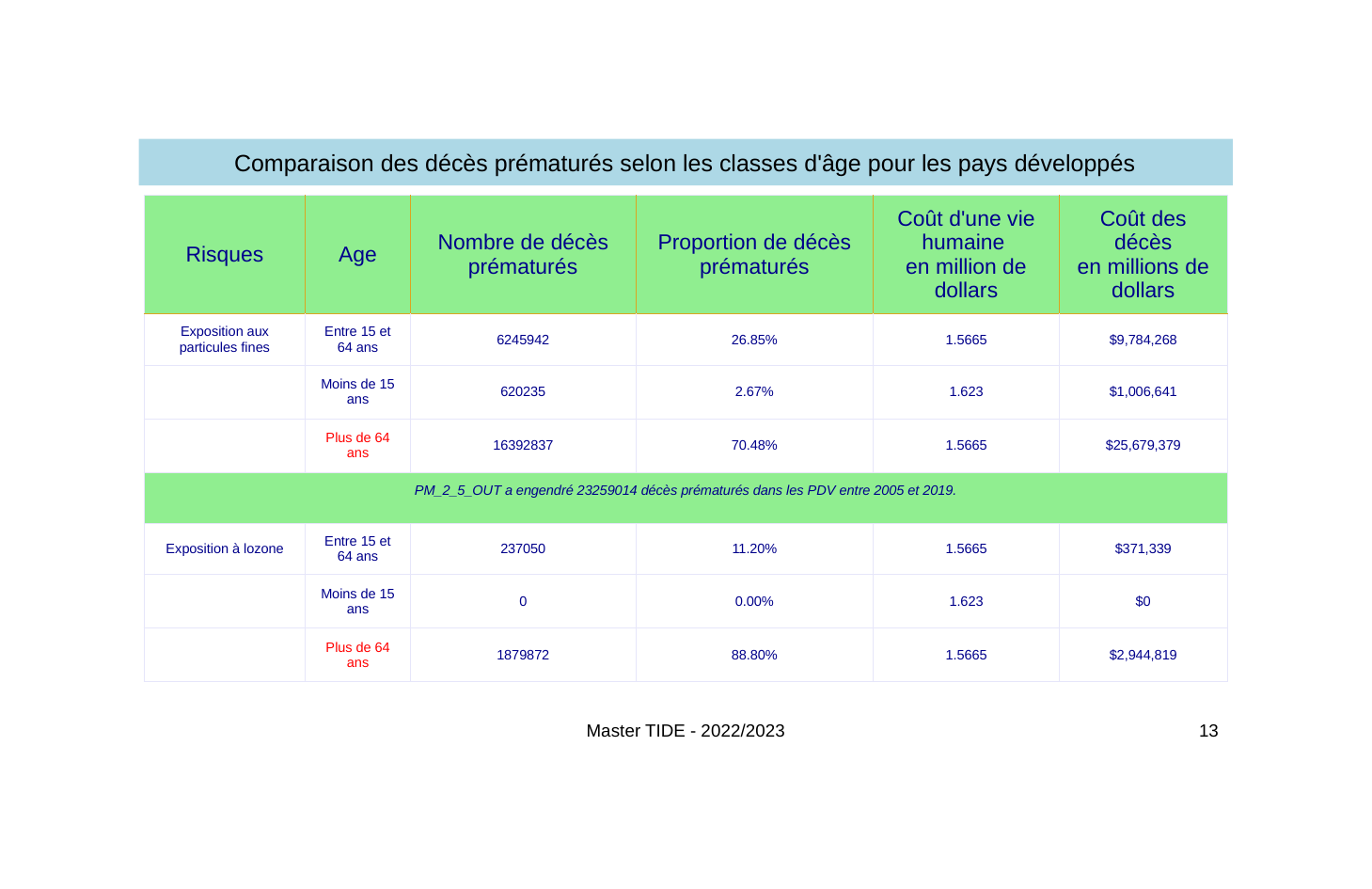

Comparaison des décès prématurés selon les classes d'âge pour les pays développés
| Risques | Age | Nombre de décès prématurés | Proportion de décès prématurés | Coût d'une vie humaine en million de dollars | Coût des décès en millions de dollars |
| --- | --- | --- | --- | --- | --- |
| Exposition aux particules fines | Entre 15 et 64 ans | 6245942 | 26.85% | 1.5665 | $9,784,268 |
|  | Moins de 15 ans | 620235 | 2.67% | 1.623 | $1,006,641 |
|  | Plus de 64 ans | 16392837 | 70.48% | 1.5665 | $25,679,379 |
| PM\_2\_5\_OUT a engendré 23259014 décès prématurés dans les PDV entre 2005 et 2019. |  |  |  |  |  |
| Exposition à lozone | Entre 15 et 64 ans | 237050 | 11.20% | 1.5665 | $371,339 |
|  | Moins de 15 ans | 0 | 0.00% | 1.623 | $0 |
|  | Plus de 64 ans | 1879872 | 88.80% | 1.5665 | $2,944,819 |
Master TIDE - 2022/2023
13